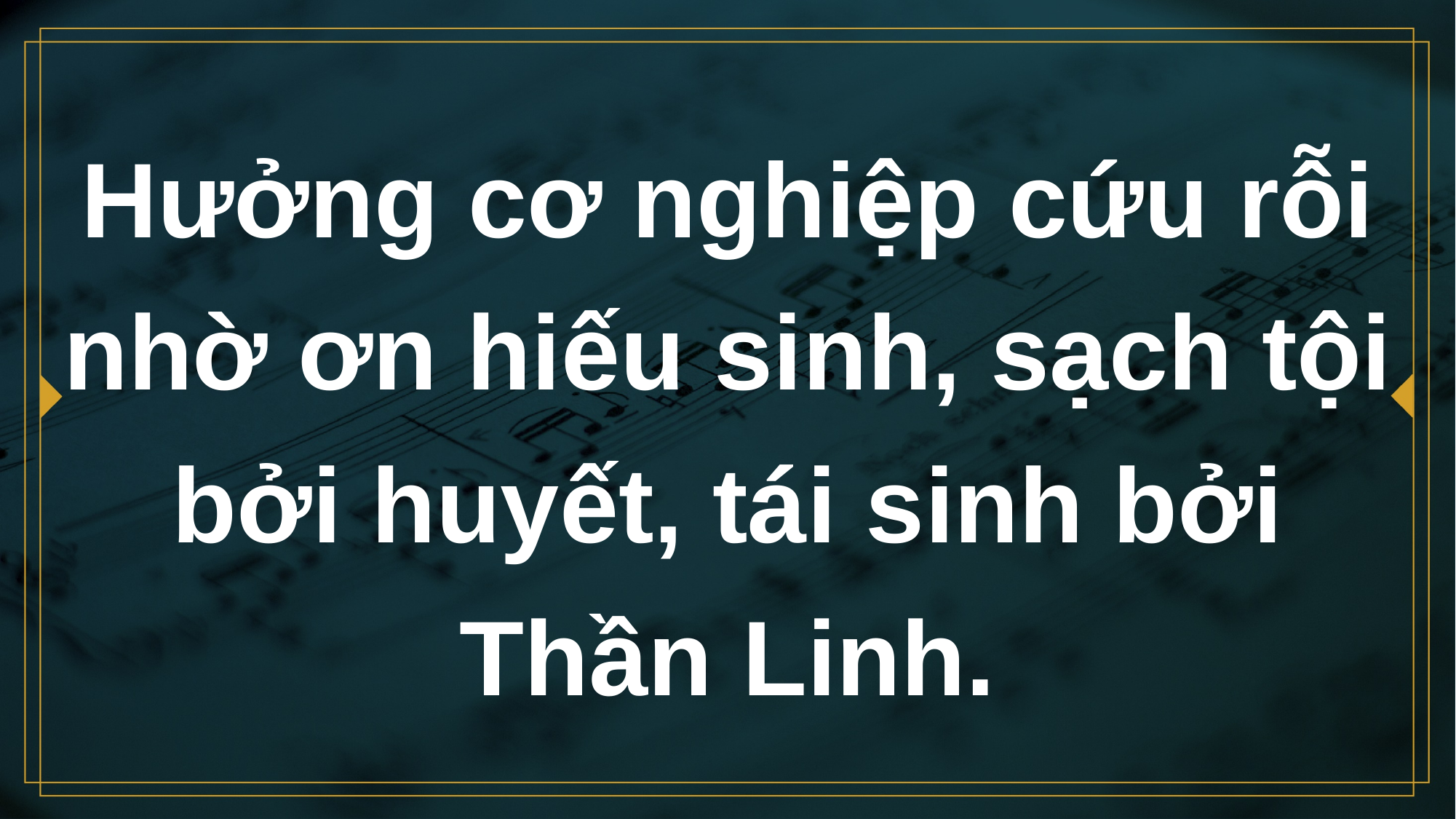

# Hưởng cơ nghiệp cứu rỗi nhờ ơn hiếu sinh, sạch tội bởi huyết, tái sinh bởi Thần Linh.